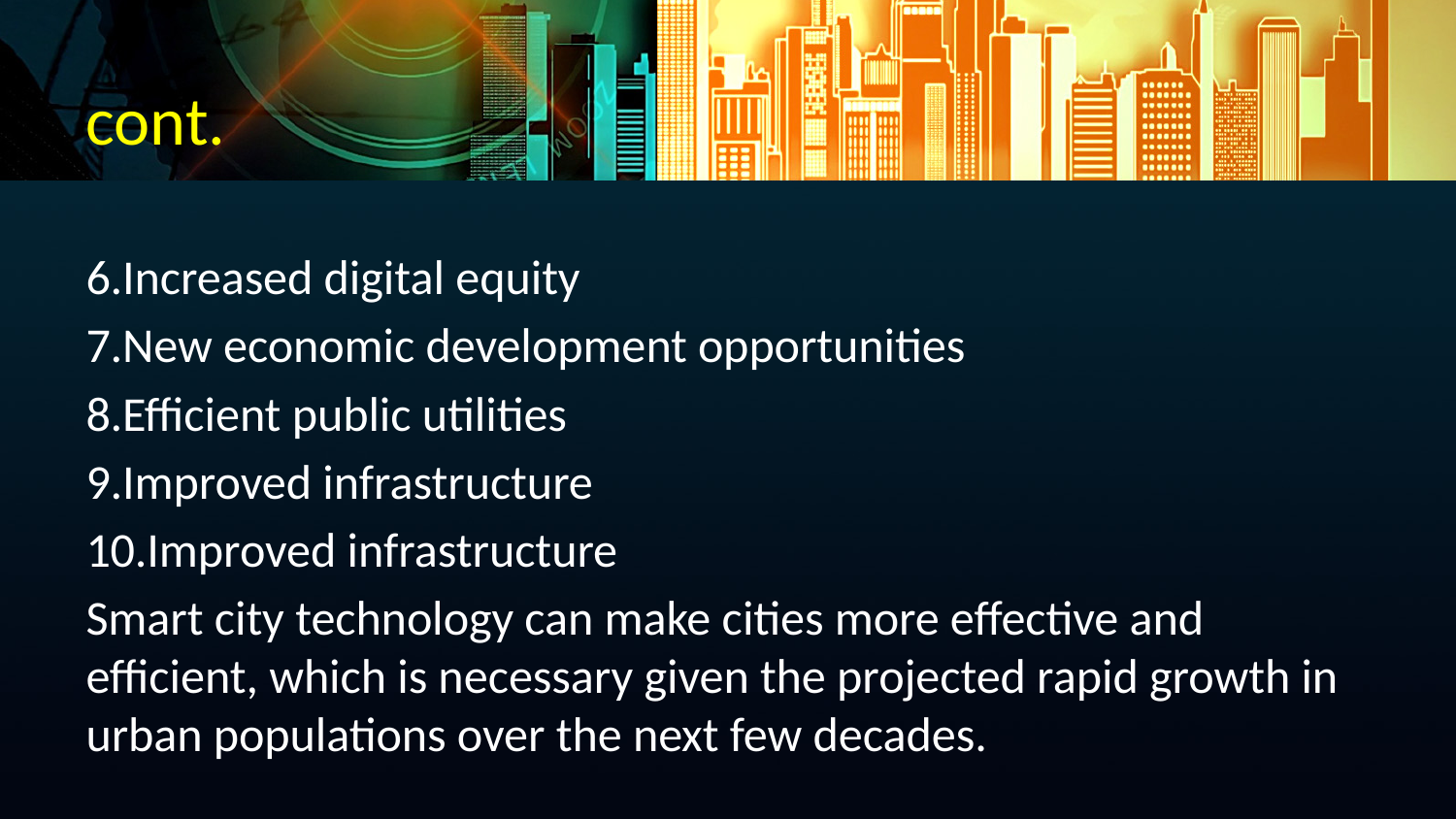

# cont.
6.Increased digital equity
7.New economic development opportunities
8.Efficient public utilities
9.Improved infrastructure
10.Improved infrastructure
Smart city technology can make cities more effective and efficient, which is necessary given the projected rapid growth in urban populations over the next few decades.